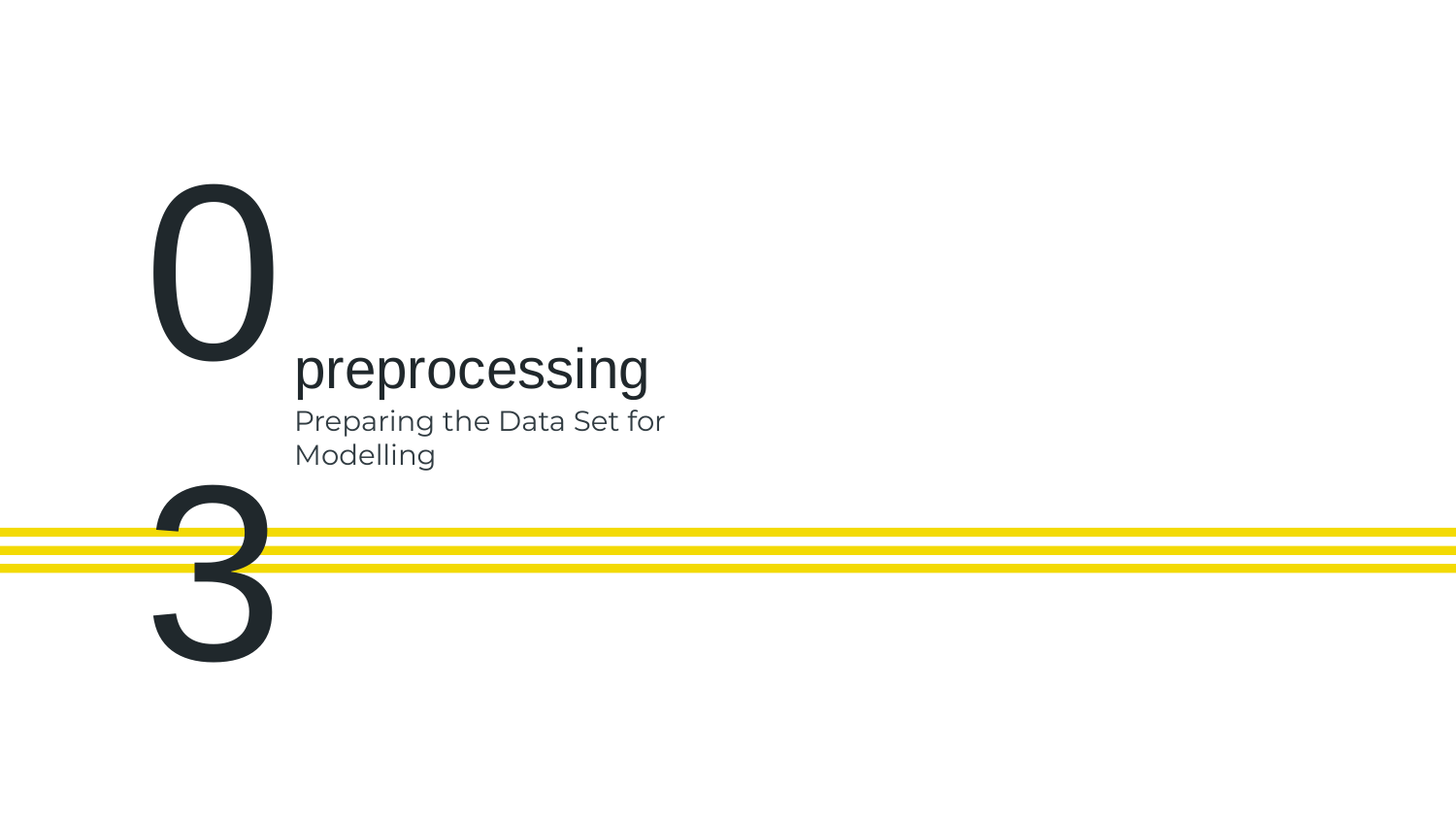

# 03
preprocessing
Preparing the Data Set for Modelling